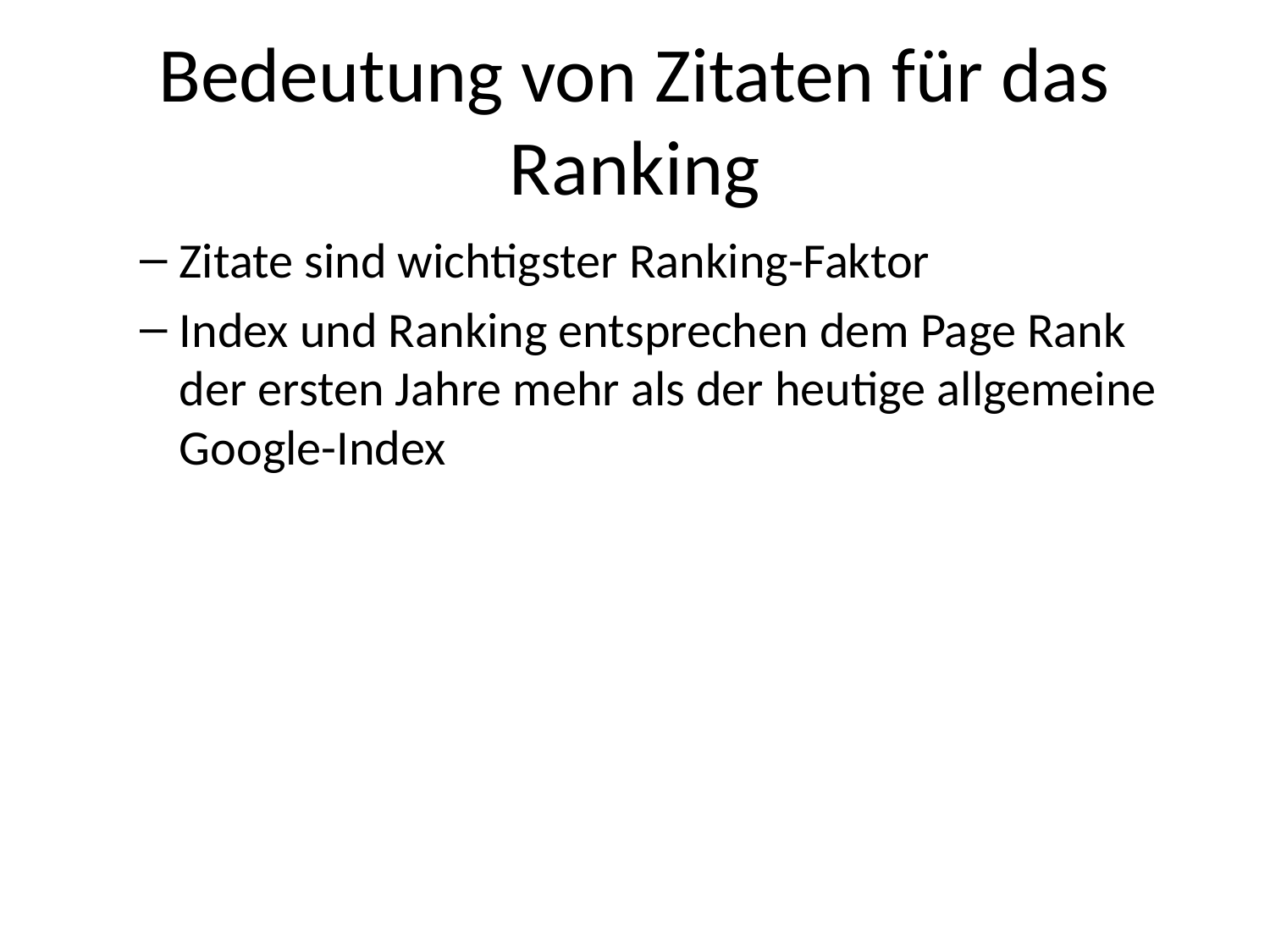

# Bedeutung von Zitaten für das Ranking
Zitate sind wichtigster Ranking-Faktor
Index und Ranking entsprechen dem Page Rank der ersten Jahre mehr als der heutige allgemeine Google-Index